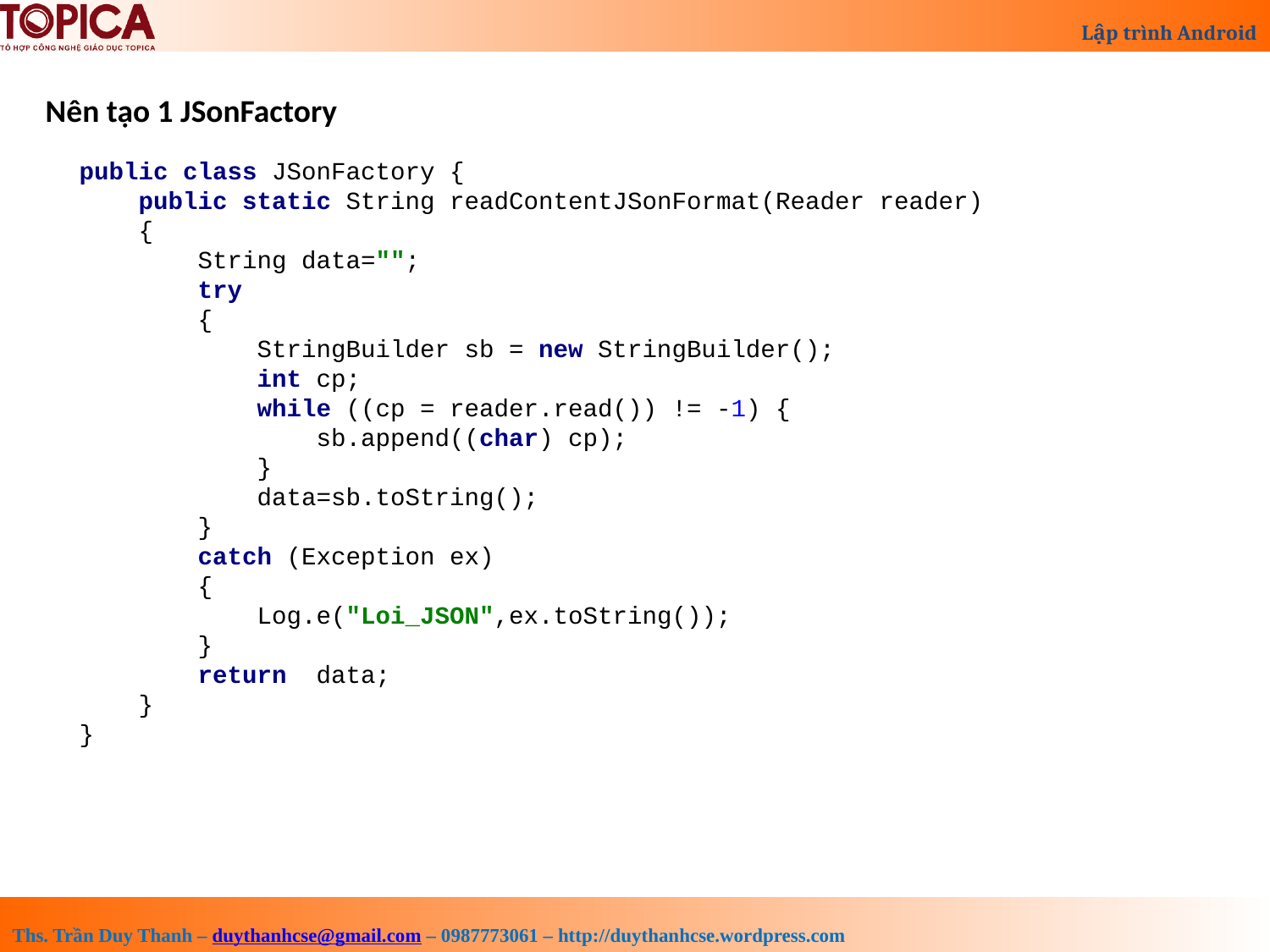

Nên tạo 1 JSonFactory
public class JSonFactory {
    public static String readContentJSonFormat(Reader reader)
    {
        String data="";
        try
        {
            StringBuilder sb = new StringBuilder();
            int cp;
            while ((cp = reader.read()) != -1) {
                sb.append((char) cp);
            }
            data=sb.toString();
        }
        catch (Exception ex)
        {
            Log.e("Loi_JSON",ex.toString());
        }
        return  data;
    }
}